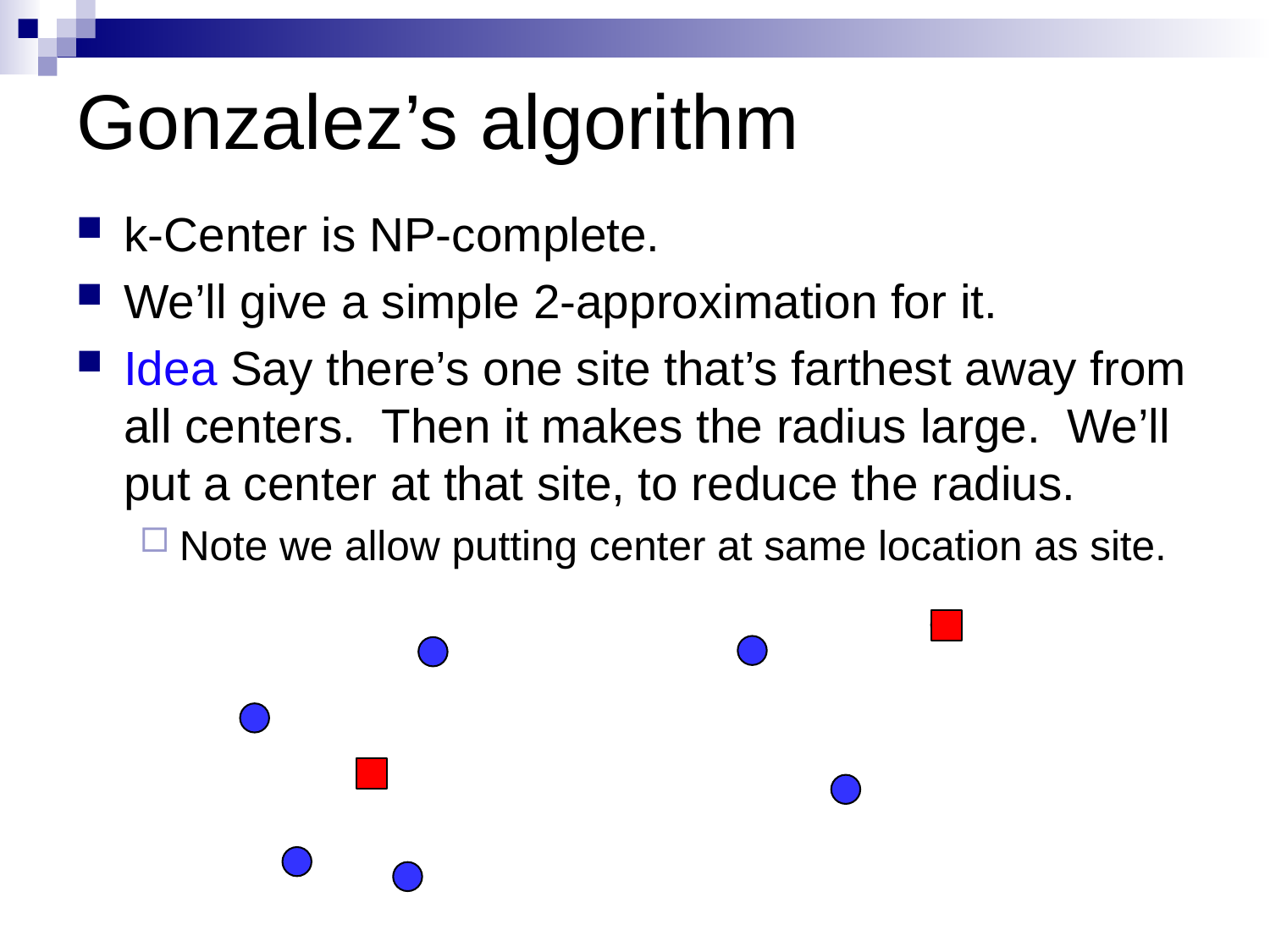

# Gonzalez’s algorithm
k-Center is NP-complete.
We’ll give a simple 2-approximation for it.
Idea Say there’s one site that’s farthest away from all centers.  Then it makes the radius large.  We’ll put a center at that site, to reduce the radius.
Note we allow putting center at same location as site.